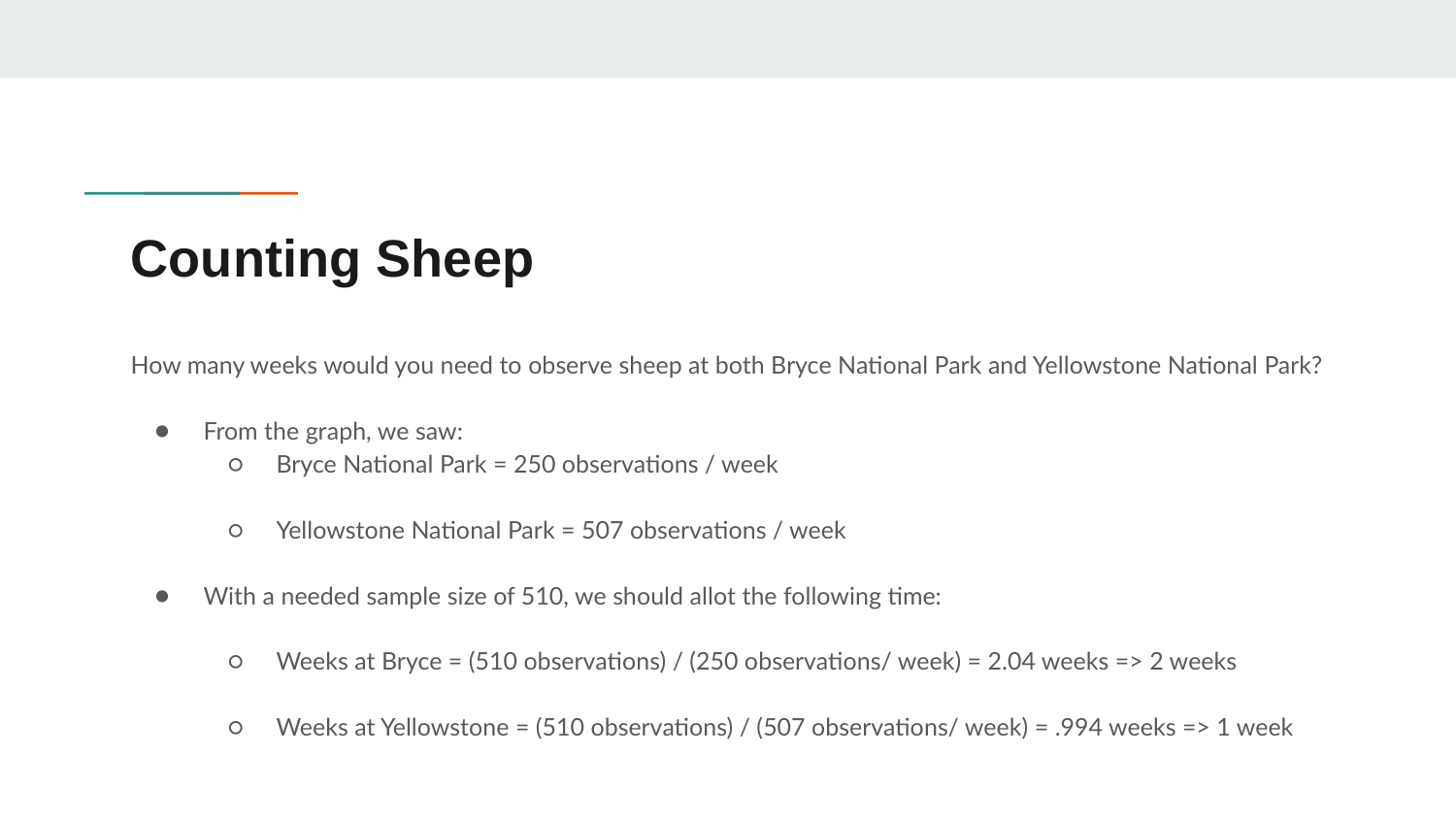

# Counting Sheep
How many weeks would you need to observe sheep at both Bryce National Park and Yellowstone National Park?
From the graph, we saw:
Bryce National Park = 250 observations / week
Yellowstone National Park = 507 observations / week
With a needed sample size of 510, we should allot the following time:
Weeks at Bryce = (510 observations) / (250 observations/ week) = 2.04 weeks => 2 weeks
Weeks at Yellowstone = (510 observations) / (507 observations/ week) = .994 weeks => 1 week